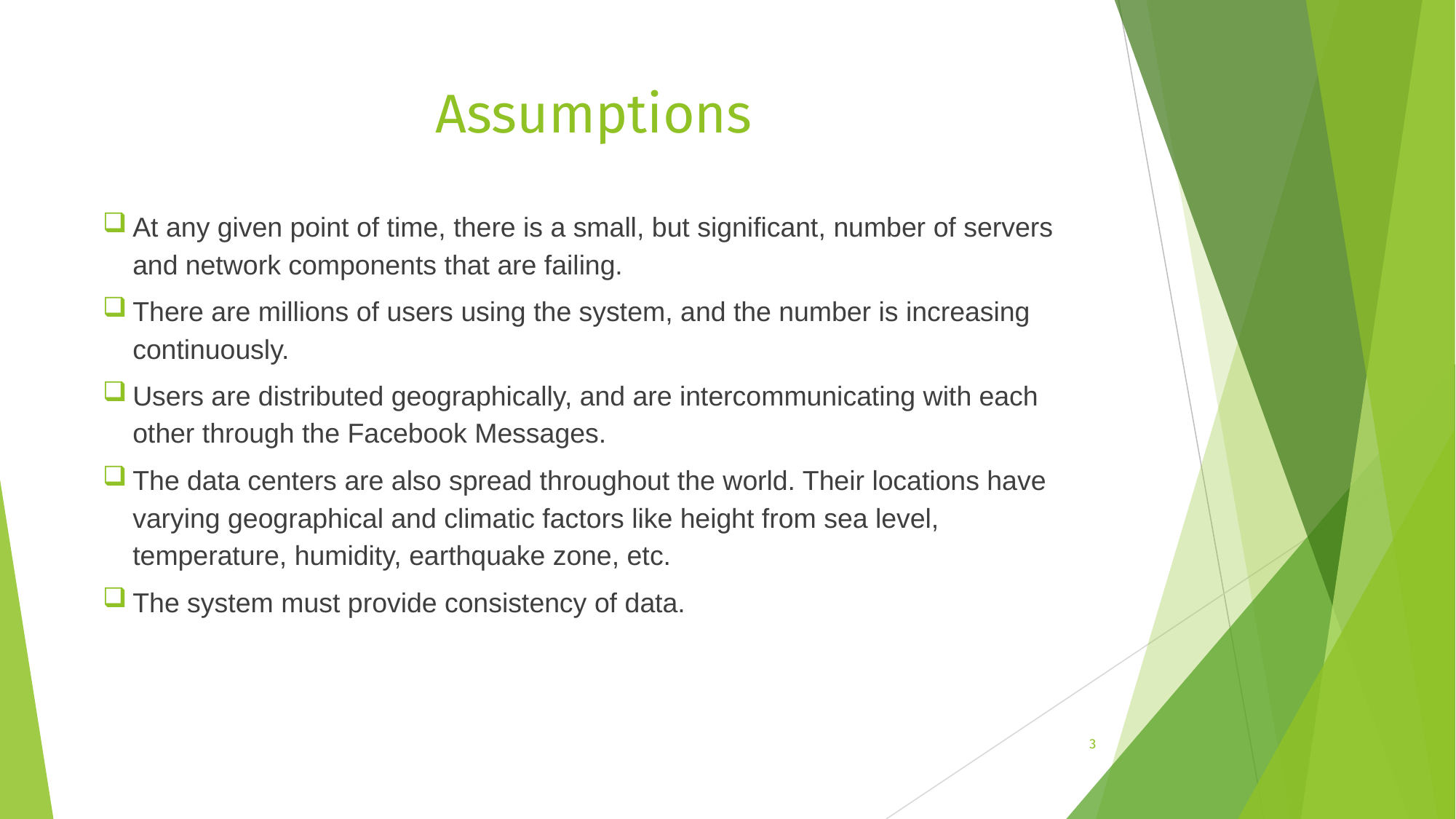

# Assumptions
At any given point of time, there is a small, but significant, number of servers and network components that are failing.
There are millions of users using the system, and the number is increasing continuously.
Users are distributed geographically, and are intercommunicating with each other through the Facebook Messages.
The data centers are also spread throughout the world. Their locations have varying geographical and climatic factors like height from sea level, temperature, humidity, earthquake zone, etc.
The system must provide consistency of data.

3